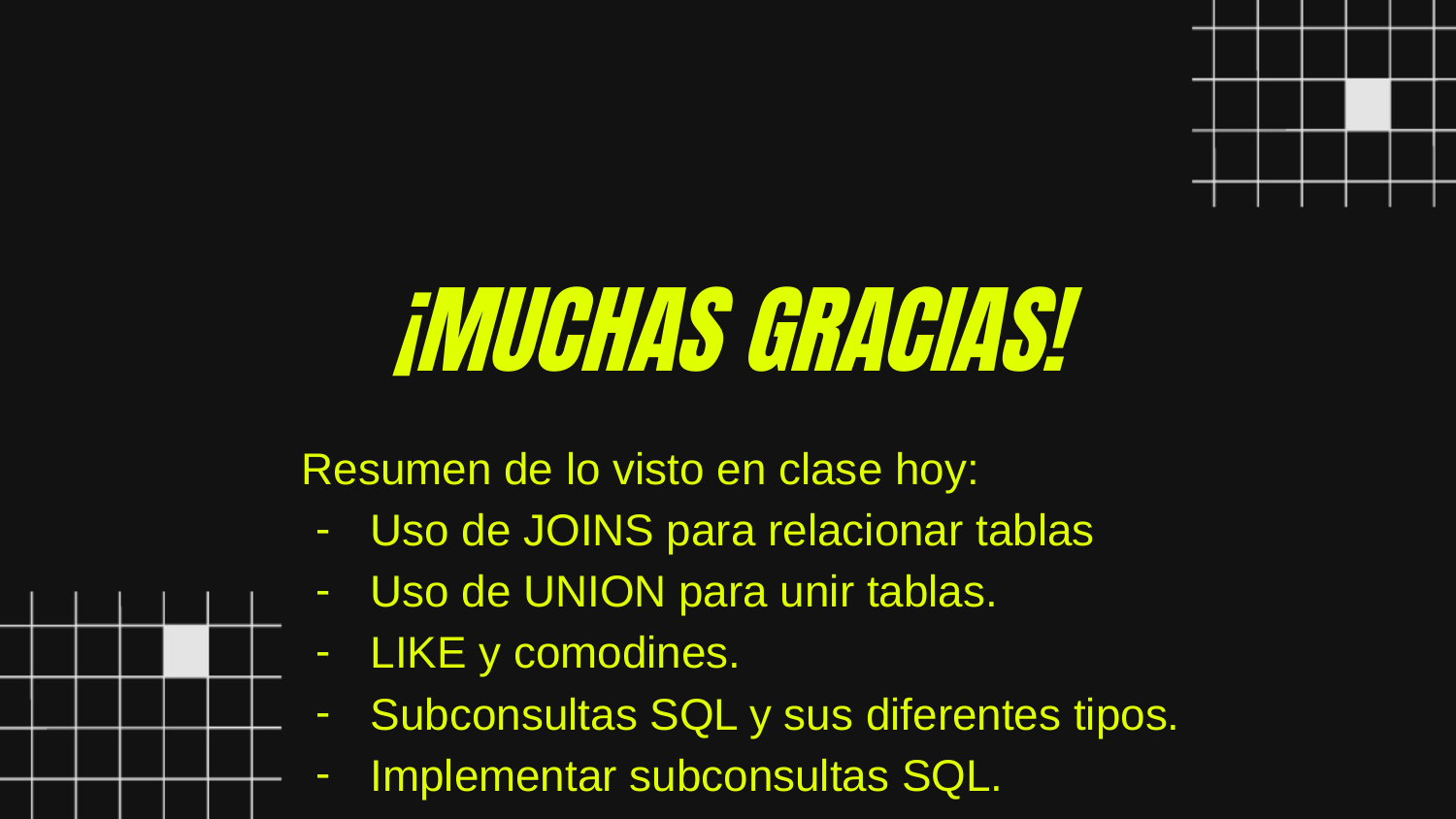

¡MUCHAS GRACIAS!
Resumen de lo visto en clase hoy:
Uso de JOINS para relacionar tablas
Uso de UNION para unir tablas.
LIKE y comodines.
Subconsultas SQL y sus diferentes tipos.
Implementar subconsultas SQL.